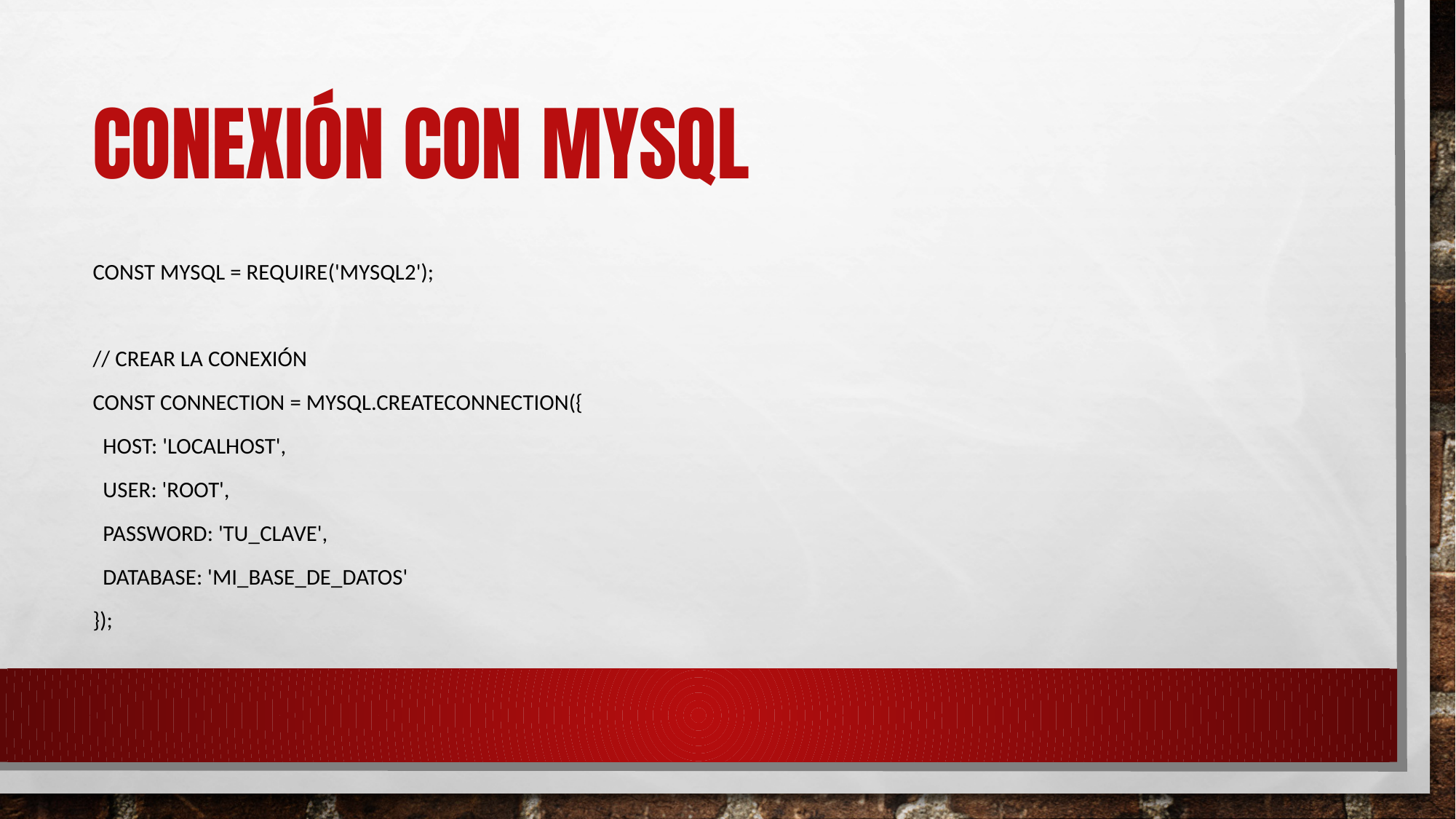

# Conexión con mysql
const mysql = require('mysql2');

// Crear la conexión
const connection = mysql.createConnection({
  host: 'localhost',
  user: 'root',
  password: 'tu_clave',
  database: 'mi_base_de_datos'
});